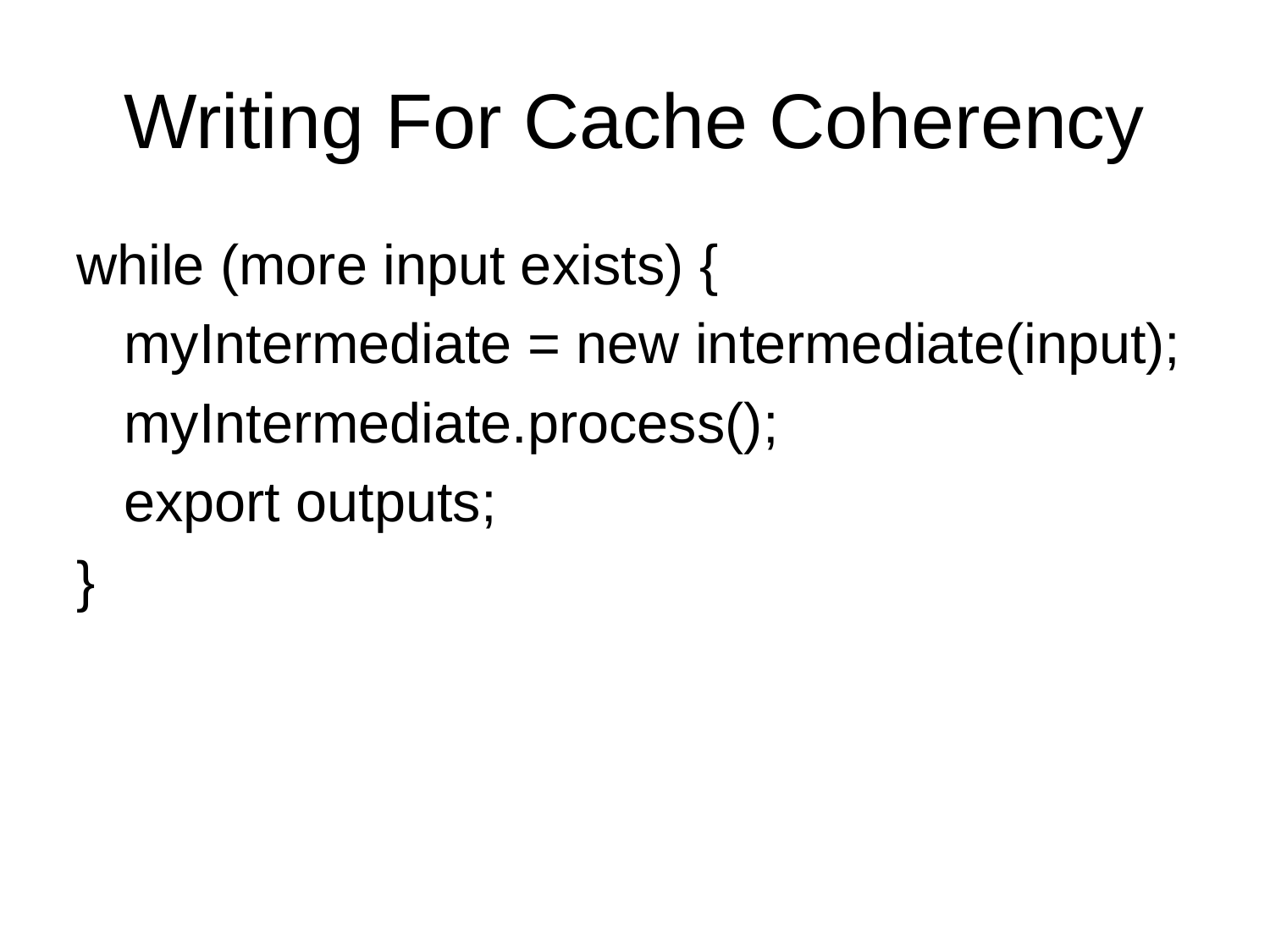

# Writing For Cache Coherency
while (more input exists) {
	myIntermediate = new intermediate(input);
	myIntermediate.process();
	export outputs;
}